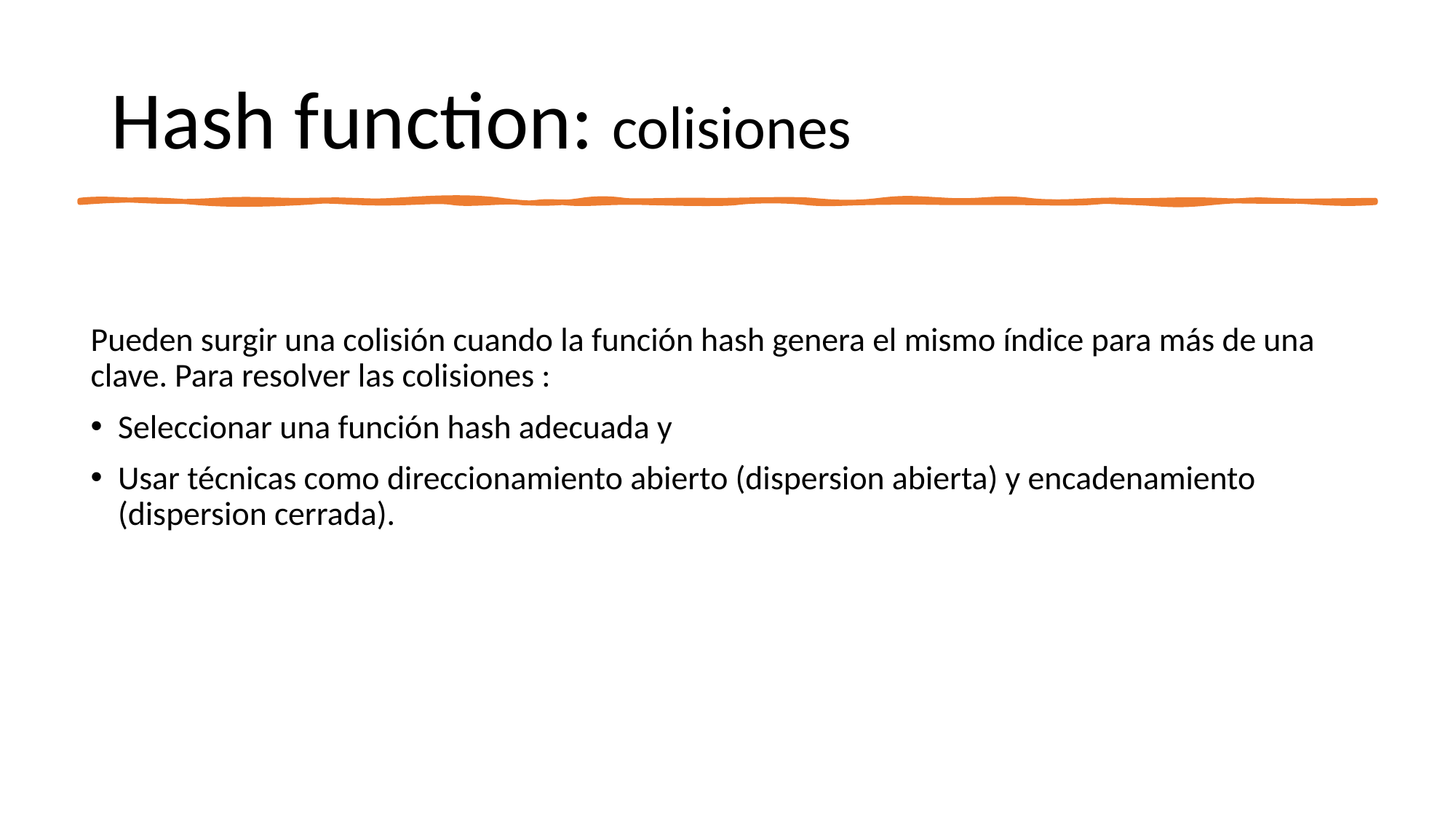

# Hash function: colisiones

Pueden surgir una colisión cuando la función hash genera el mismo índice para más de una clave. Para resolver las colisiones :
Seleccionar una función hash adecuada y
Usar técnicas como direccionamiento abierto (dispersion abierta) y encadenamiento  (dispersion cerrada).